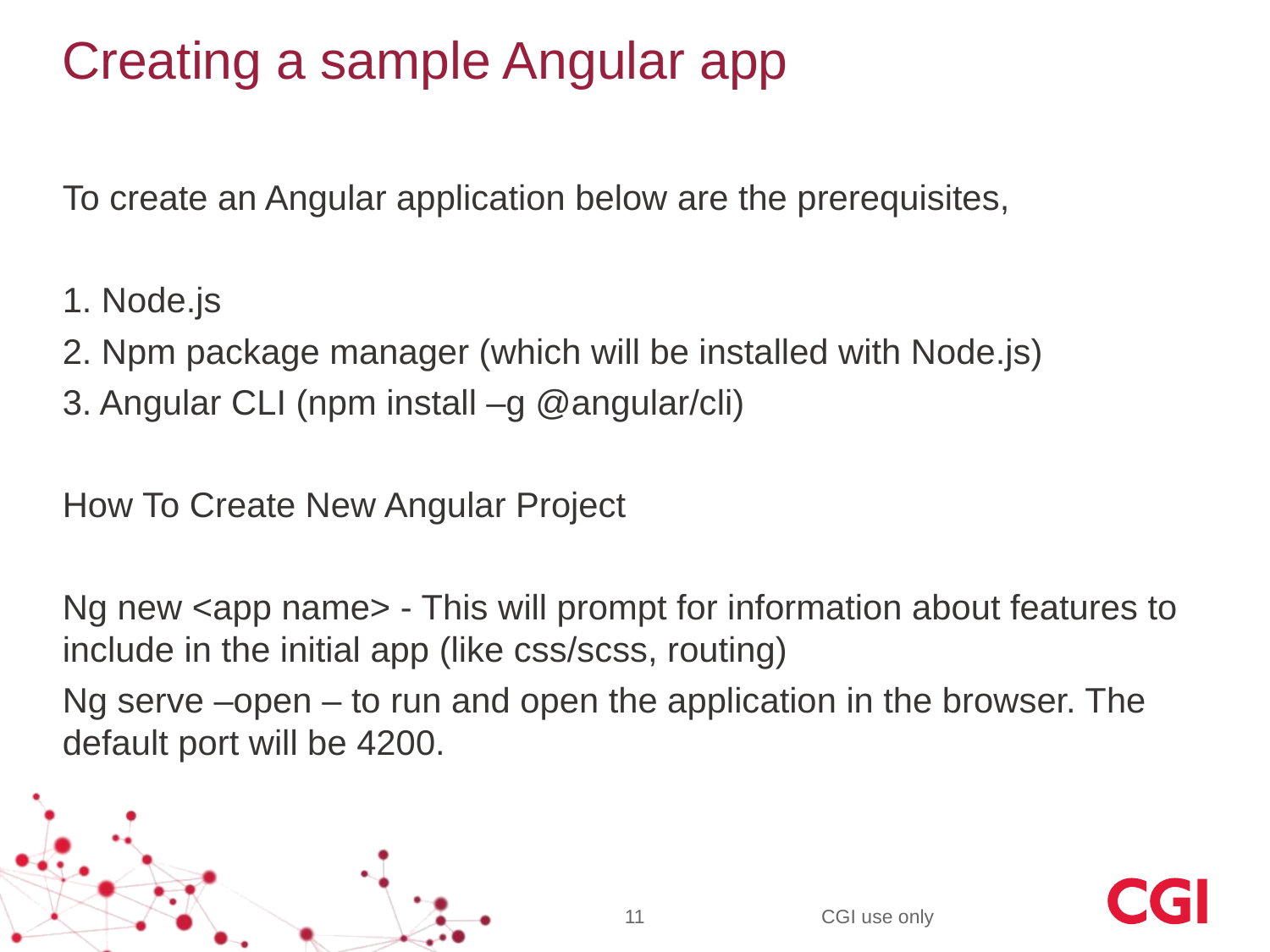

# Creating a sample Angular app
To create an Angular application below are the prerequisites,

1. Node.js
2. Npm package manager (which will be installed with Node.js)
3. Angular CLI (npm install –g @angular/cli)

How To Create New Angular Project

Ng new <app name> - This will prompt for information about features to include in the initial app (like css/scss, routing)
Ng serve –open – to run and open the application in the browser. The default port will be 4200.

11